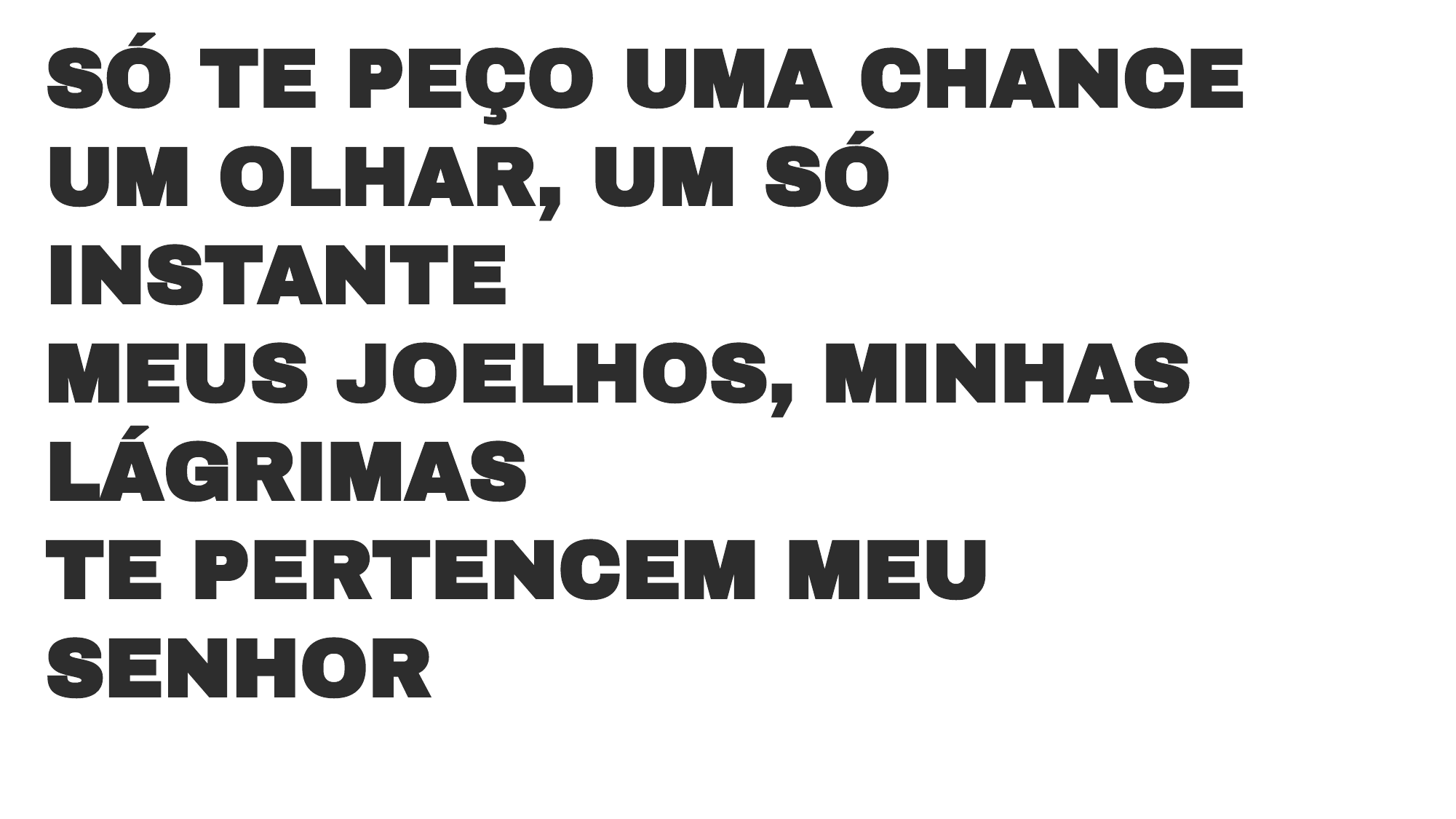

SÓ TE PEÇO UMA CHANCE
UM OLHAR, UM SÓ INSTANTE
MEUS JOELHOS, MINHAS LÁGRIMAS
TE PERTENCEM MEU SENHOR